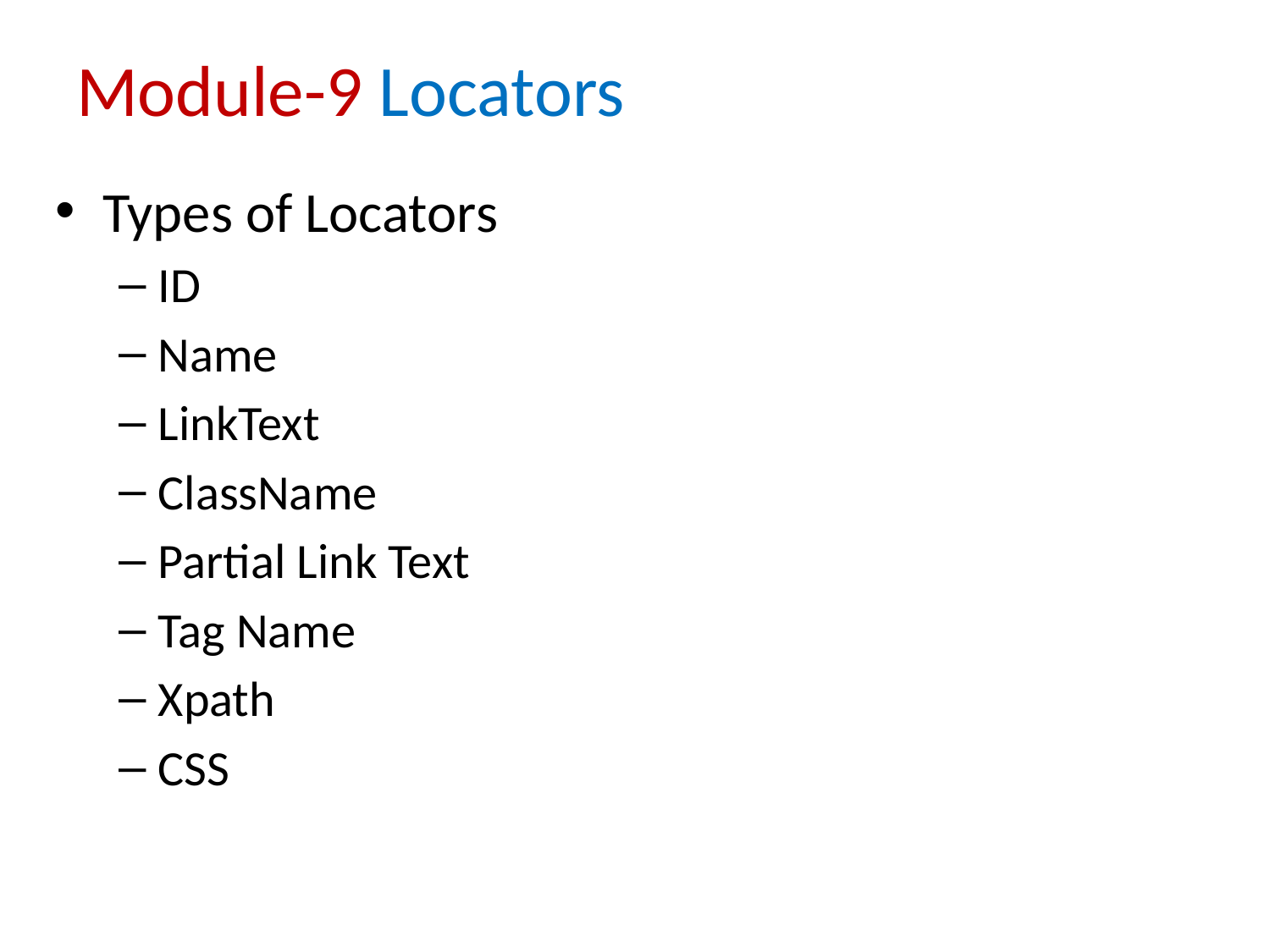

# Module-9 Locators
Types of Locators
ID
Name
LinkText
ClassName
Partial Link Text
Tag Name
Xpath
CSS